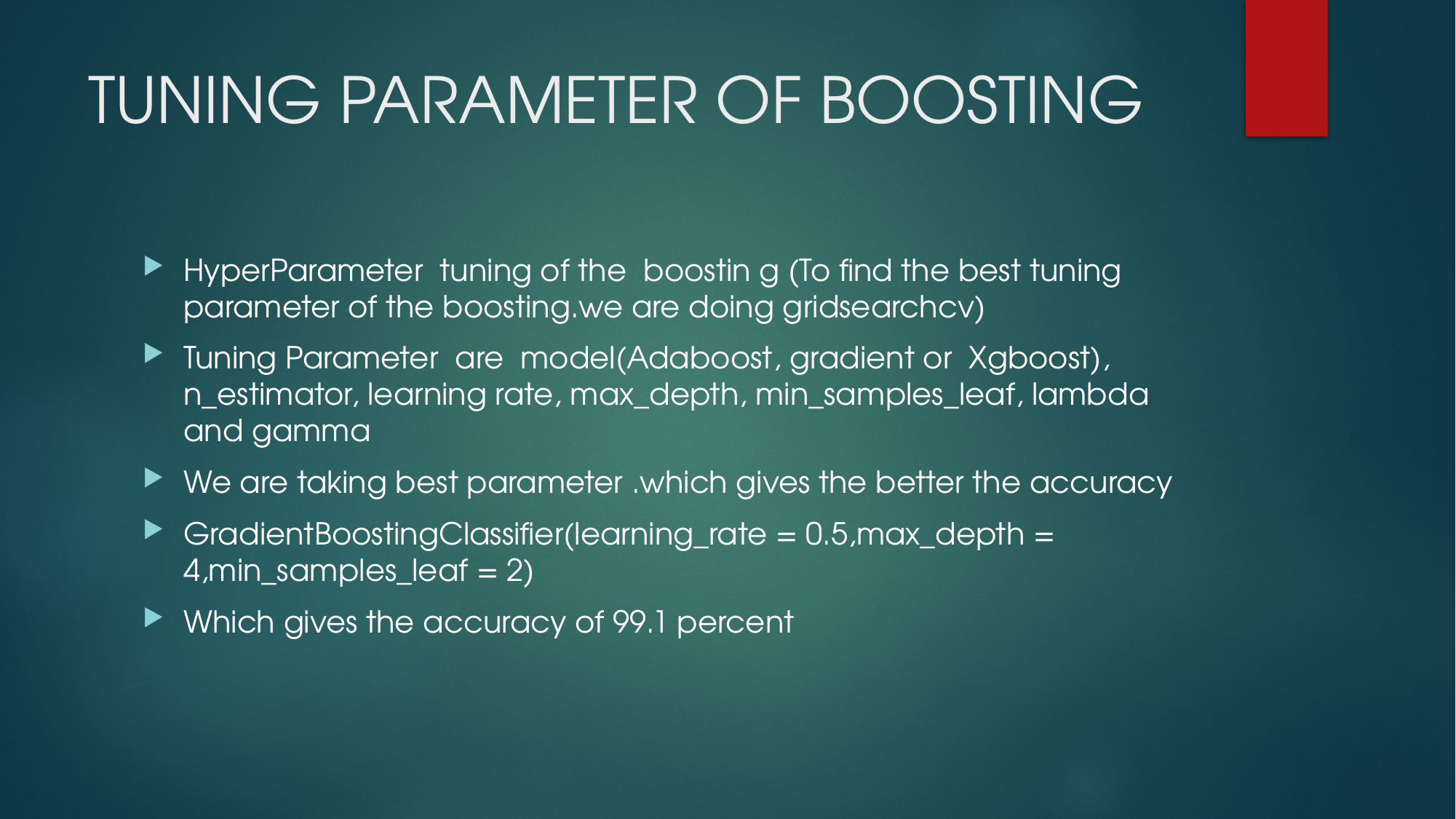

# TUNING PARAMETER OF BOOSTING
HyperParameter  tuning of the  boostin g (To find the best tuning parameter of the boosting.we are doing gridsearchcv)
Tuning Parameter  are  model(Adaboost, gradient or  Xgboost), n_estimator, learning rate, max_depth, min_samples_leaf, lambda  and gamma
We are taking best parameter .which gives the better the accuracy
GradientBoostingClassifier(learning_rate = 0.5,max_depth = 4,min_samples_leaf = 2)
Which gives the accuracy of 99.1 percent